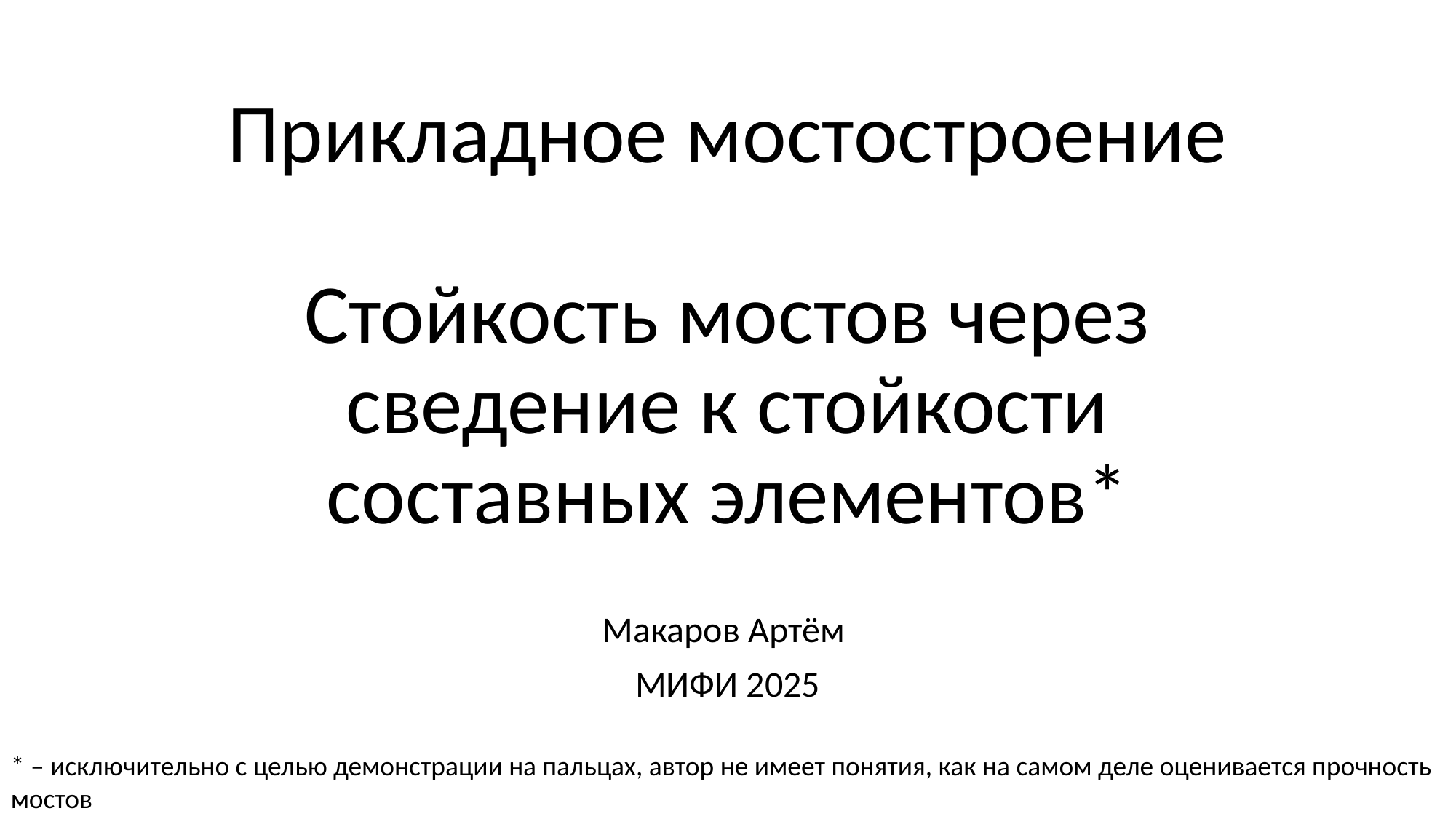

# Прикладное мостостроение Стойкость мостов через сведение к стойкости составных элементов*
Макаров Артём
МИФИ 2025
* – исключительно с целью демонстрации на пальцах, автор не имеет понятия, как на самом деле оценивается прочность мостов